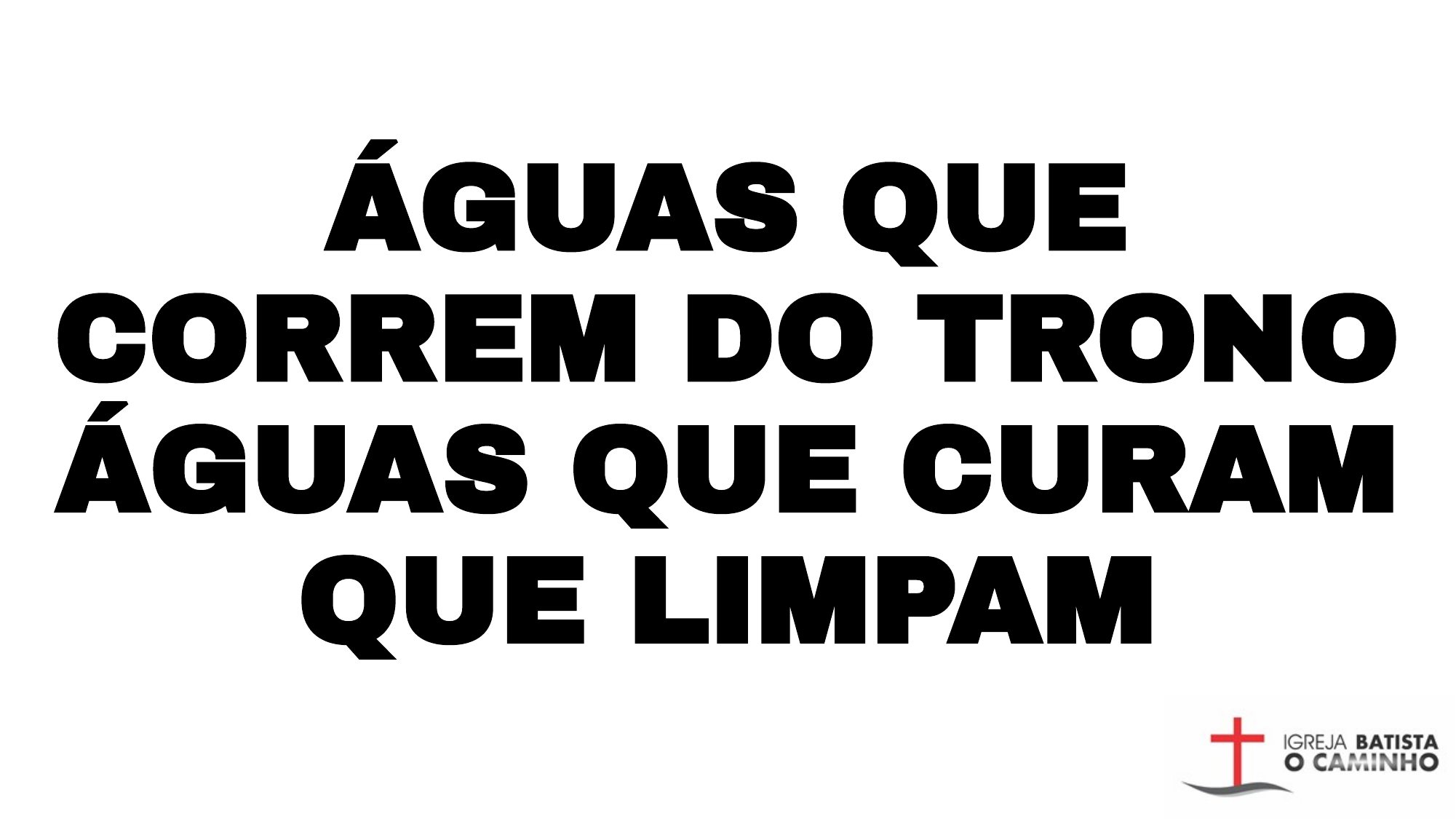

# ÁGUAS QUE CORREM DO TRONO ÁGUAS QUE CURAM QUE LIMPAM